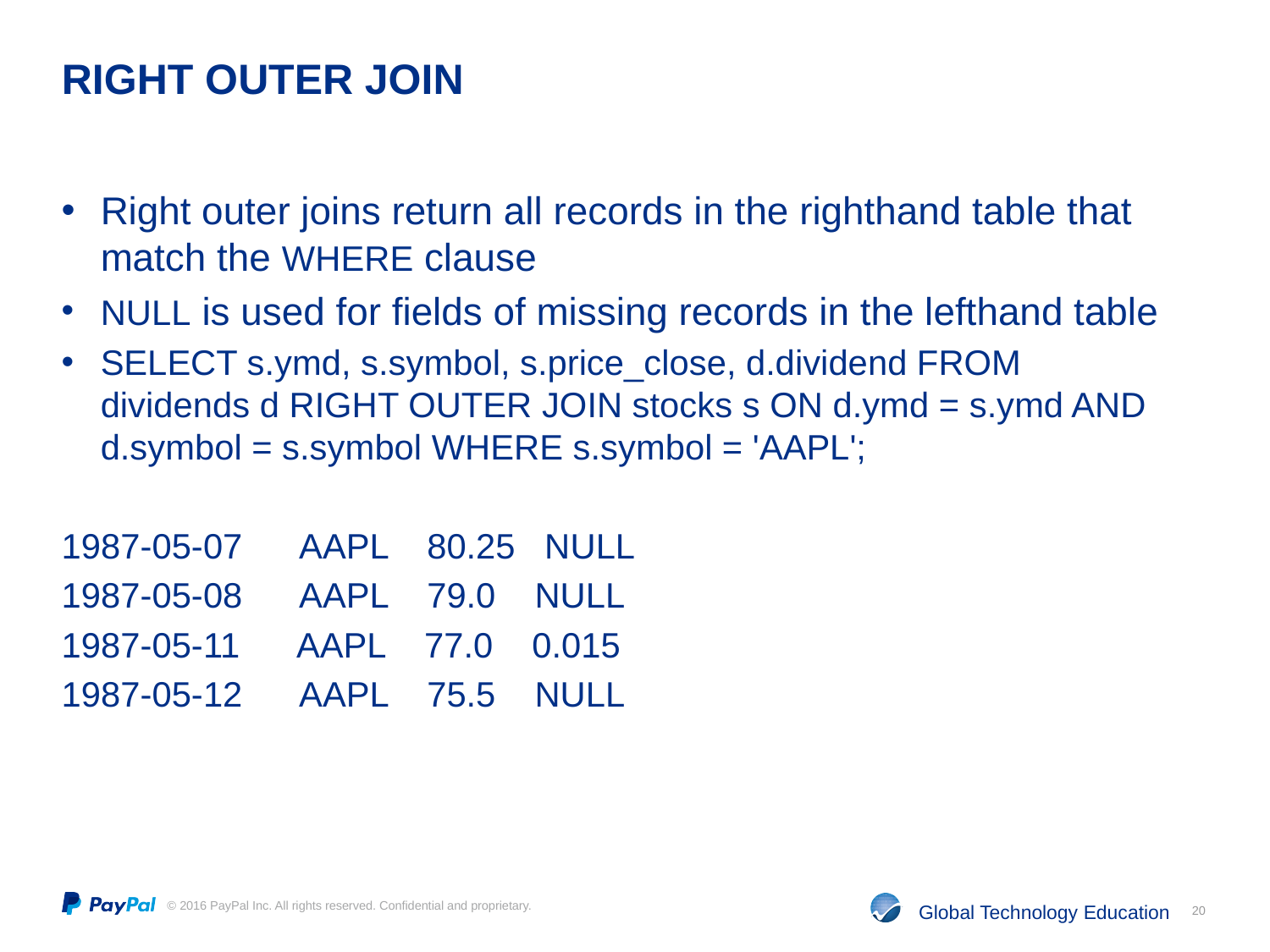

# RIGHT OUTER JOIN
Right outer joins return all records in the righthand table that match the WHERE clause
NULL is used for fields of missing records in the lefthand table
SELECT s.ymd, s.symbol, s.price_close, d.dividend FROM dividends d RIGHT OUTER JOIN stocks s ON d.ymd = s.ymd AND d.symbol = s.symbol WHERE s.symbol = 'AAPL';

1987-05-07      AAPL    80.25   NULL
1987-05-08      AAPL    79.0    NULL
1987-05-11      AAPL    77.0    0.015
1987-05-12      AAPL    75.5    NULL

20